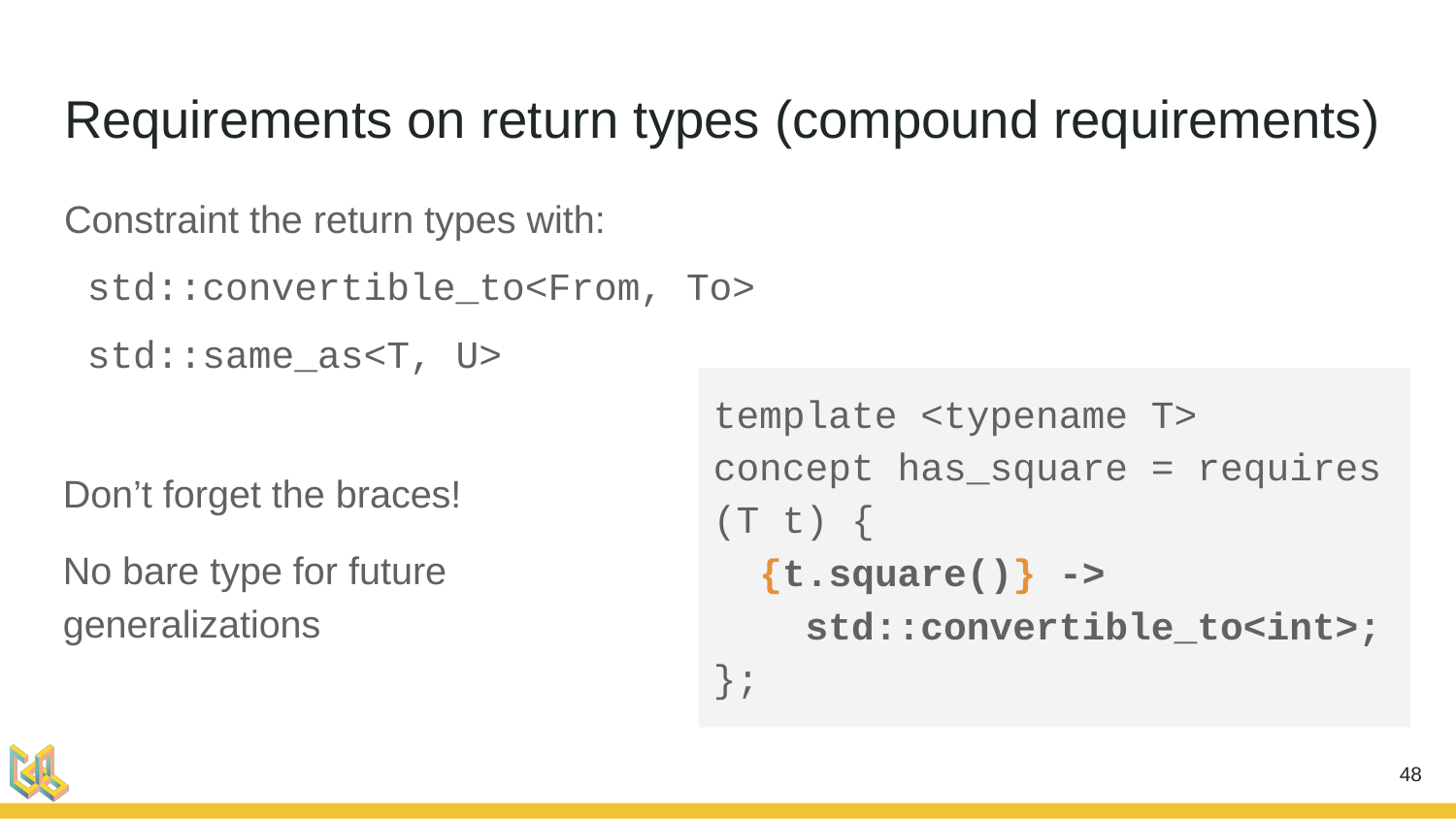

# Requirements on return types (compound requirements)
Constraint the return types with:
 std::convertible_to<From, To>
 std::same_as<T, U>
template <typename T>
concept has_square = requires (T t) {
  {t.square()} ->
    std::convertible_to<int>;
};
Don’t forget the braces!
No bare type for future generalizations
48